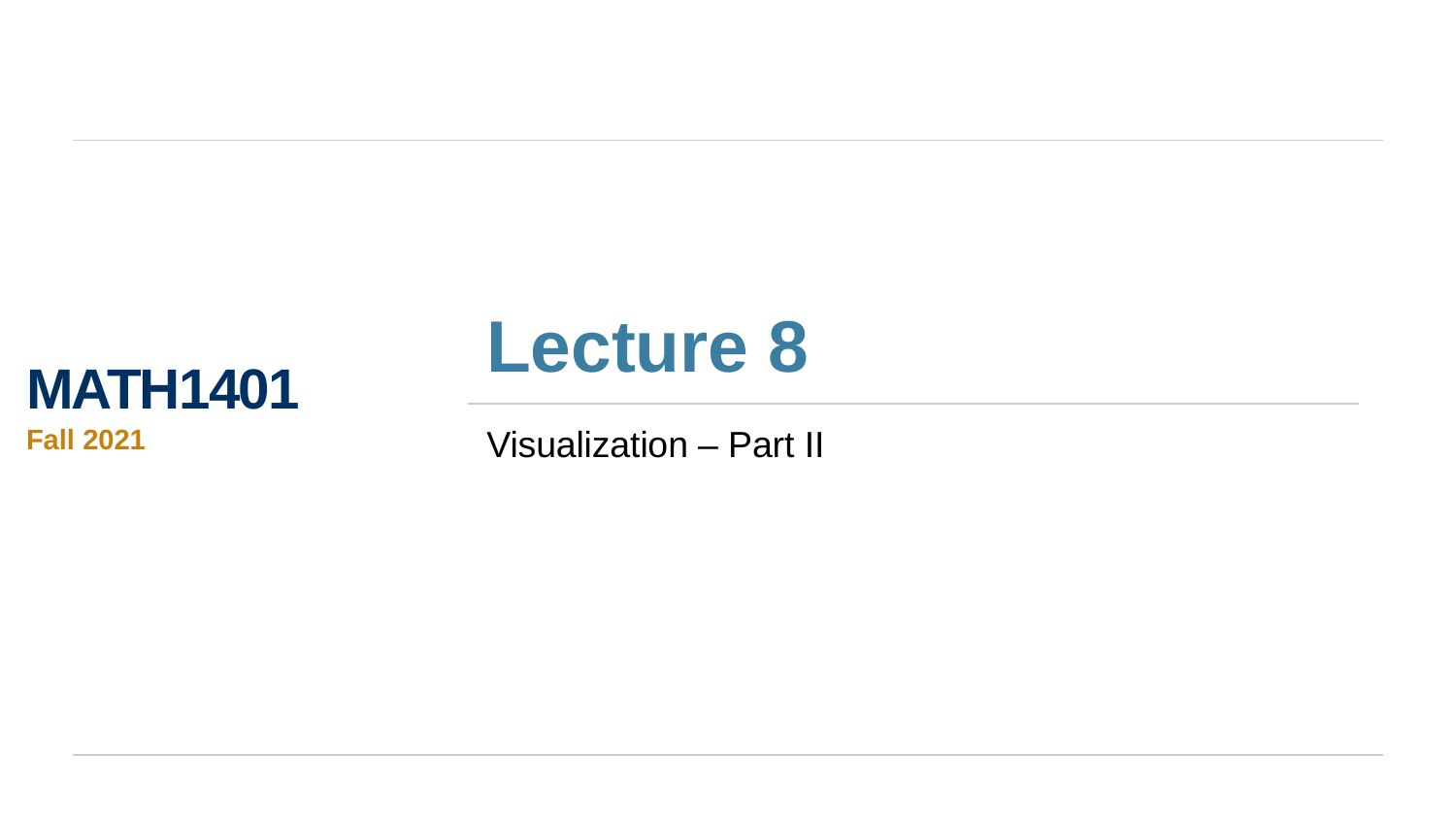

# Lecture 8
MATH1401
Fall 2021

Visualization – Part II